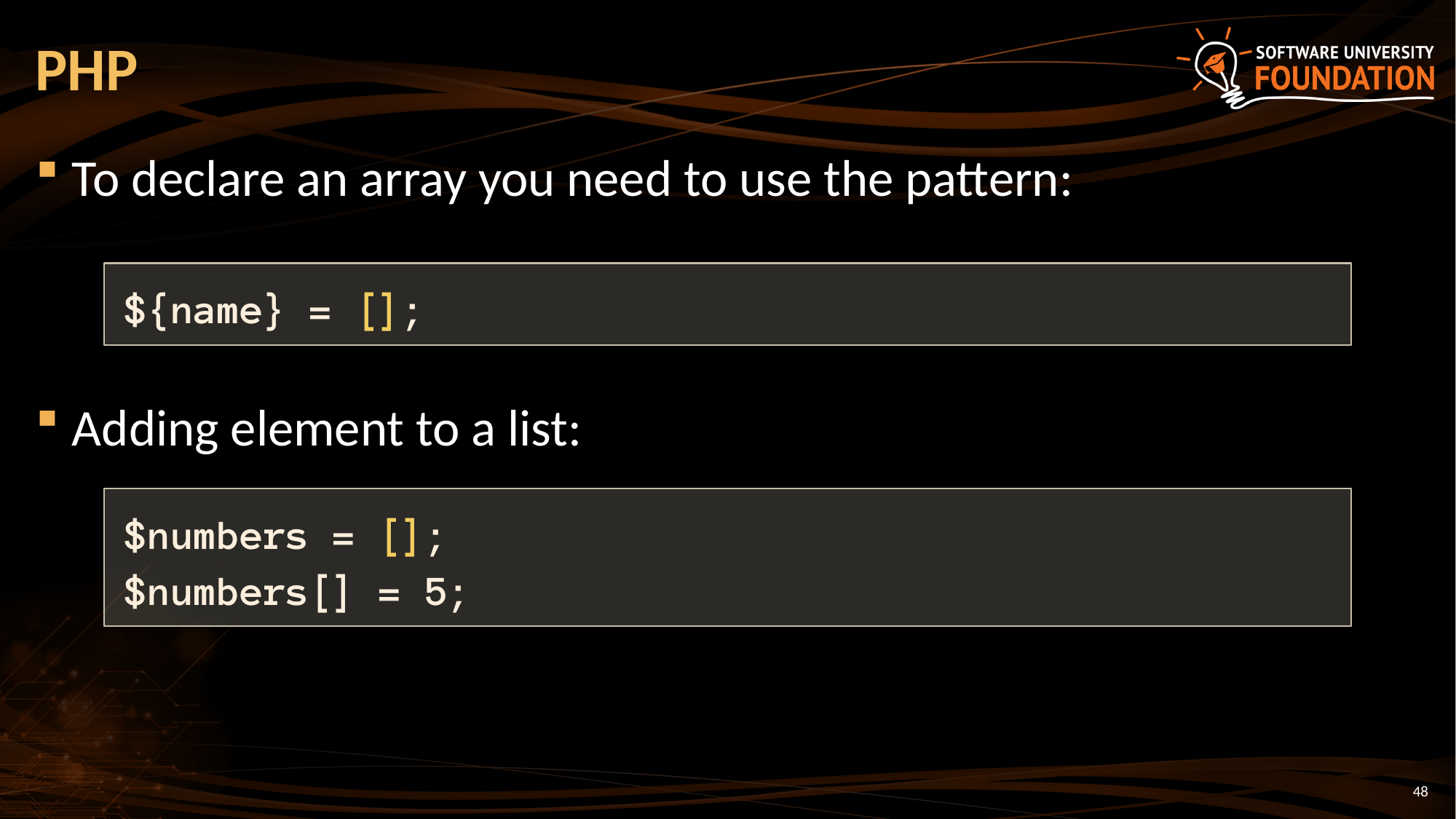

# PHP
To declare an array you need to use the pattern:

Adding element to a list:

${name} = [];
$numbers = [];
$numbers[] = 5;
48